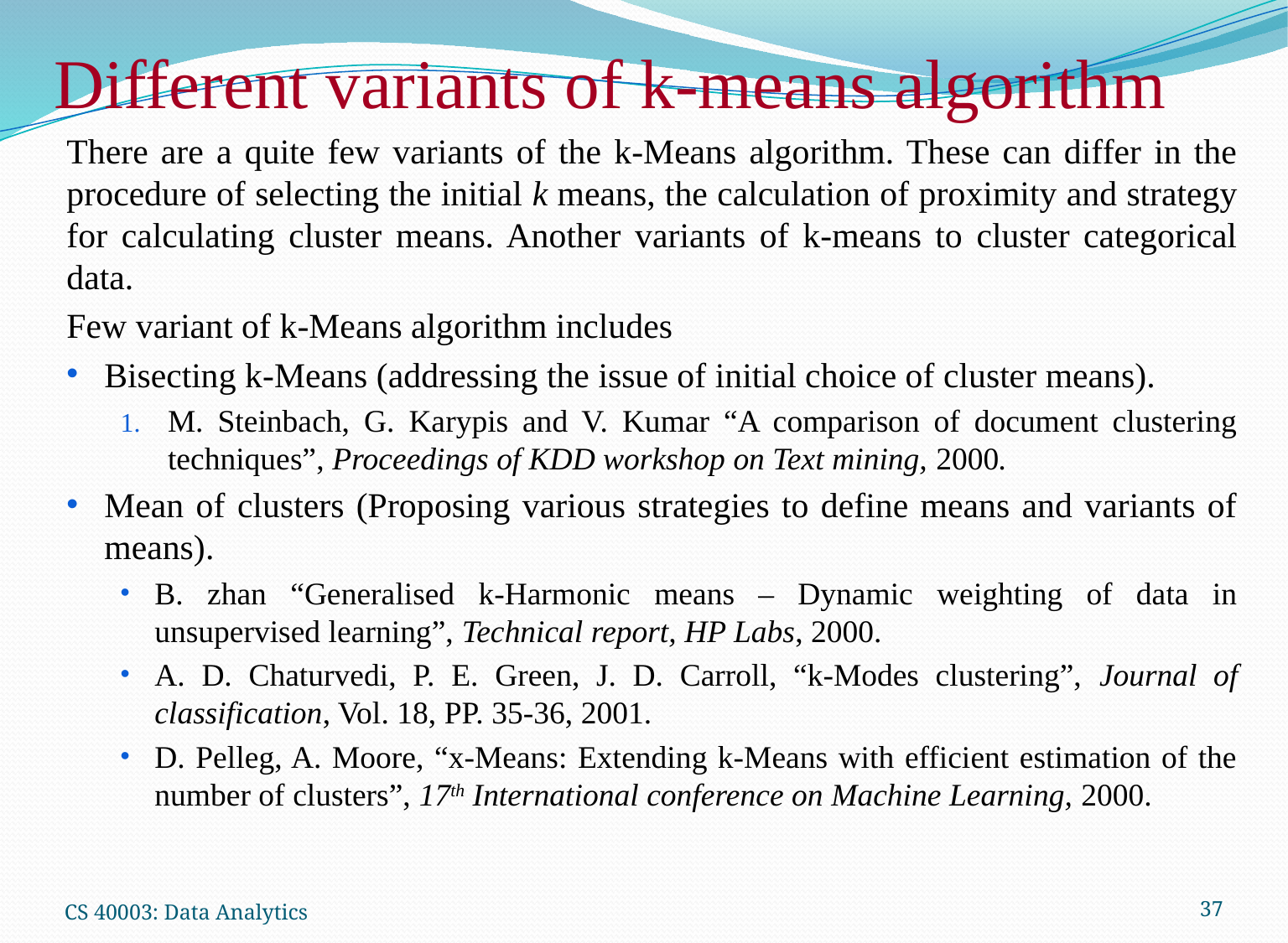

# Different variants of k-means algorithm
There are a quite few variants of the k-Means algorithm. These can differ in the procedure of selecting the initial k means, the calculation of proximity and strategy for calculating cluster means. Another variants of k-means to cluster categorical data.
Few variant of k-Means algorithm includes
Bisecting k-Means (addressing the issue of initial choice of cluster means).
M. Steinbach, G. Karypis and V. Kumar “A comparison of document clustering techniques”, Proceedings of KDD workshop on Text mining, 2000.
Mean of clusters (Proposing various strategies to define means and variants of means).
B. zhan “Generalised k-Harmonic means – Dynamic weighting of data in unsupervised learning”, Technical report, HP Labs, 2000.
A. D. Chaturvedi, P. E. Green, J. D. Carroll, “k-Modes clustering”, Journal of classification, Vol. 18, PP. 35-36, 2001.
D. Pelleg, A. Moore, “x-Means: Extending k-Means with efficient estimation of the number of clusters”, 17th International conference on Machine Learning, 2000.

CS 40003: Data Analytics
37